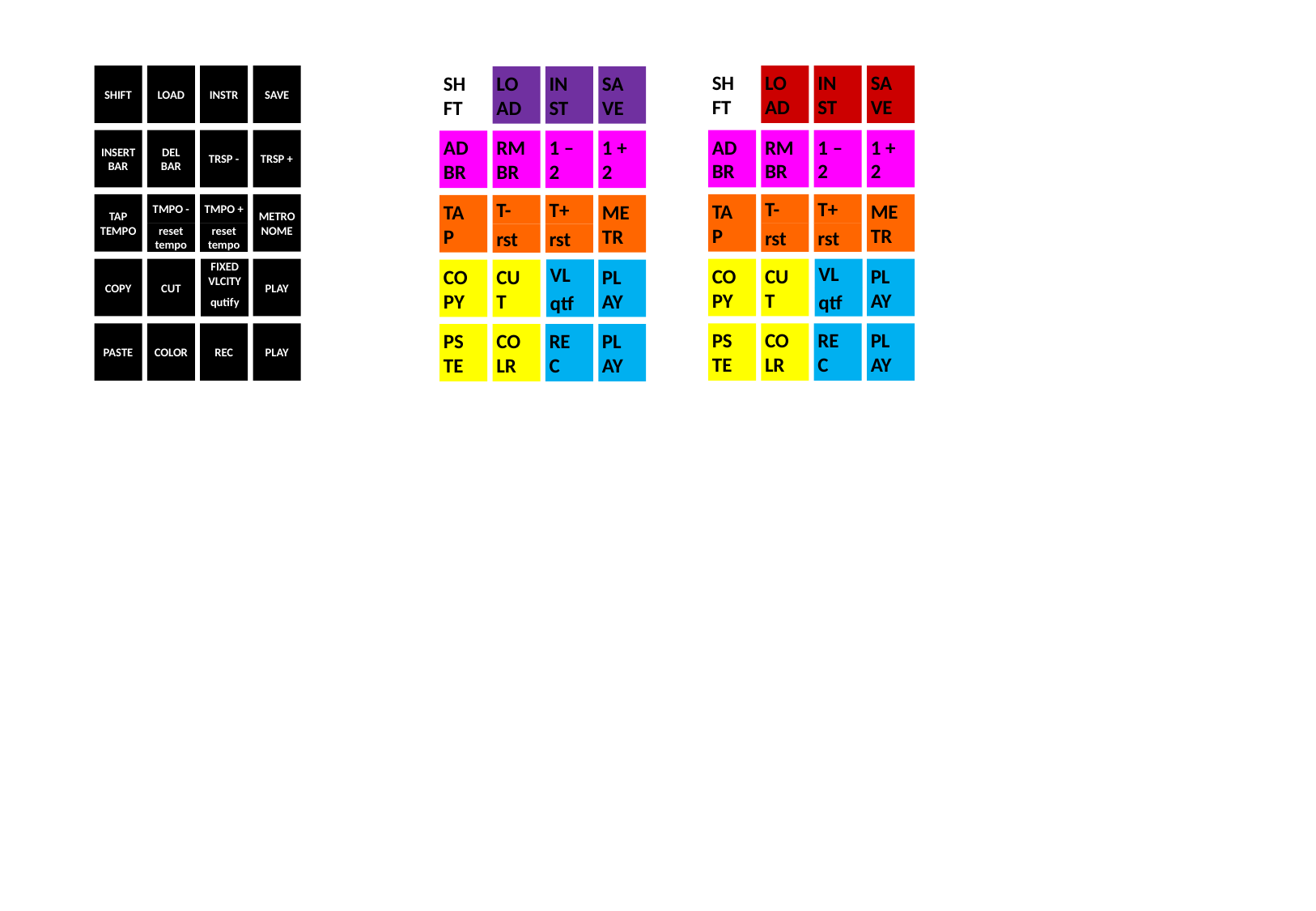

SHIFT
LOAD
INSTR
SAVE
SH
FT
LO
AD
IN
ST
SA
VE
SH
FT
LO
AD
IN
ST
SA
VE
INSERT BAR
DEL BAR
TRSP -
TRSP +
AD
BR
RM
BR
1 –
2
1 +
2
AD
BR
RM
BR
1 –
2
1 +
2
TAP
TEMPO
TMPO -
reset tempo
TMPO +
reset tempo
METRONOME
TA
P
T-
rst
T+
rst
ME
TR
TA
P
T-
rst
T+
rst
ME
TR
FIXED VLCITY
qutify
VL
qtf
COPY
CUT
PLAY
CO
PY
CU
T
PL
AY
VL
qtf
CO
PY
CU
T
PL
AY
PASTE
COLOR
REC
PLAY
PS
TE
CO
LR
RE
C
PL
AY
PS
TE
CO
LR
RE
C
PL
AY